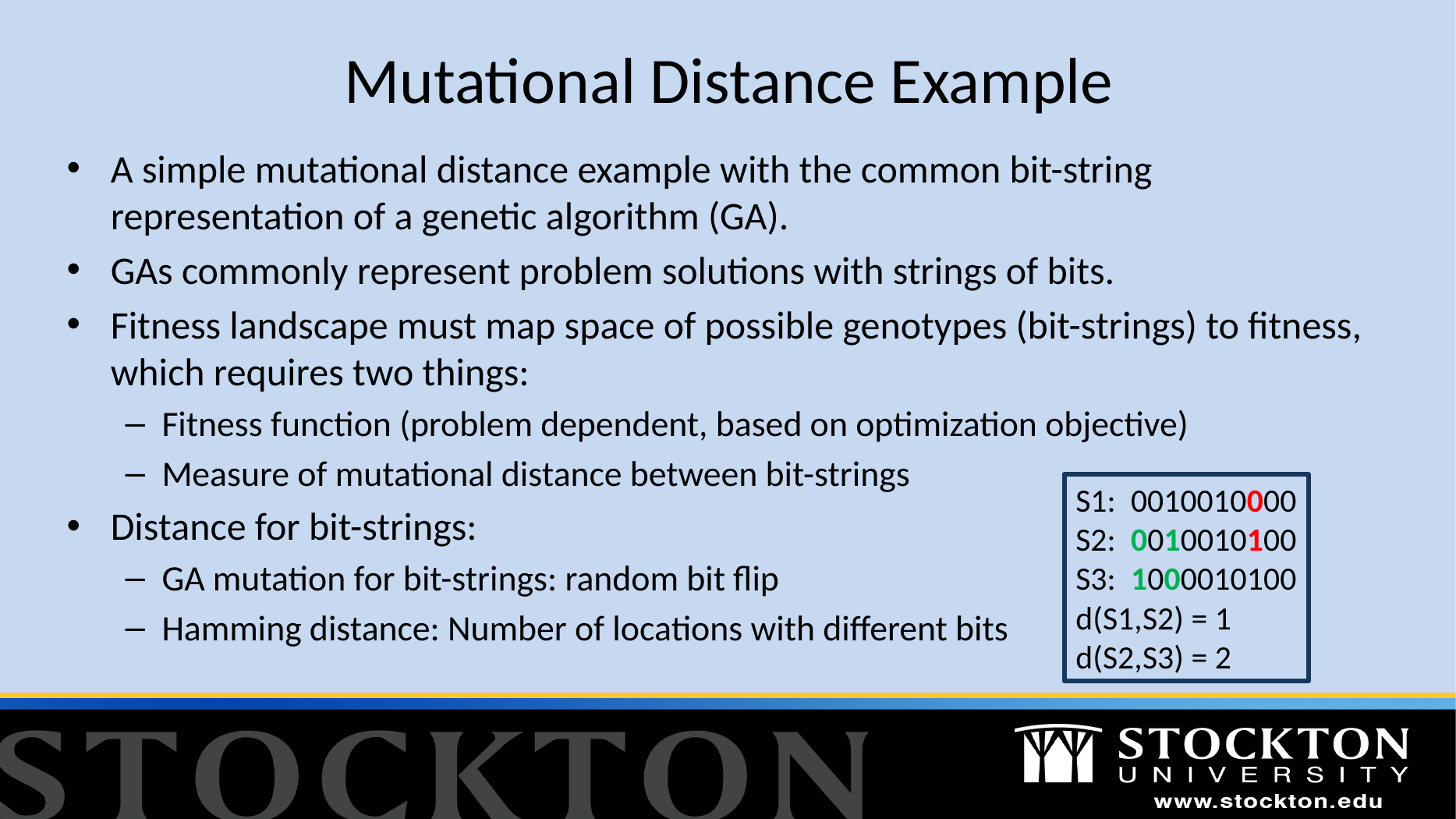

# Mutational Distance Example
A simple mutational distance example with the common bit-string representation of a genetic algorithm (GA).
GAs commonly represent problem solutions with strings of bits.
Fitness landscape must map space of possible genotypes (bit-strings) to fitness, which requires two things:
Fitness function (problem dependent, based on optimization objective)
Measure of mutational distance between bit-strings
Distance for bit-strings:
GA mutation for bit-strings: random bit flip
Hamming distance: Number of locations with different bits
S1:  0010010000
S2:  0010010100
S3:  1000010100
d(S1,S2) = 1
d(S2,S3) = 2